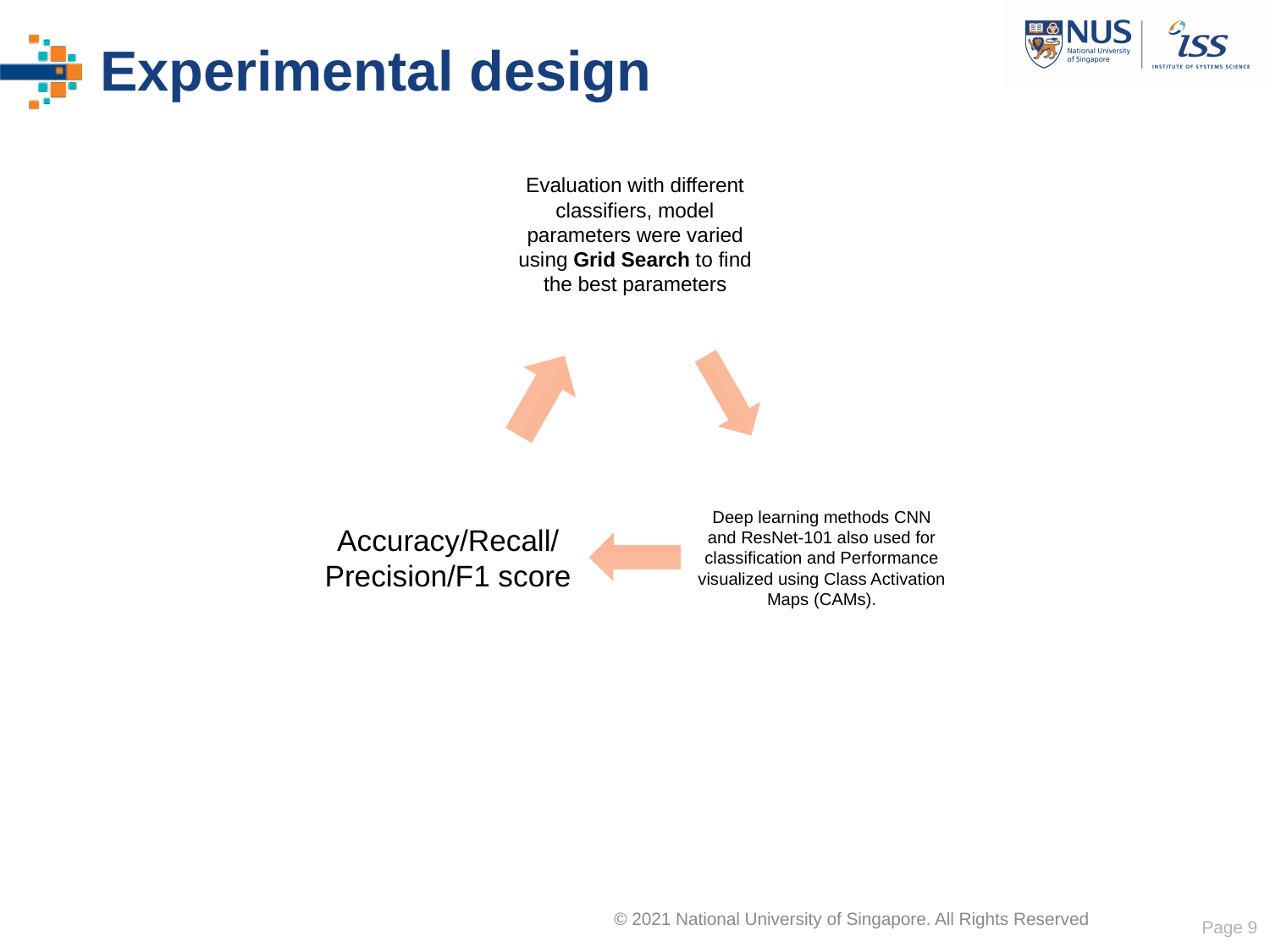

# Experimental design
Evaluation with different classifiers, model parameters were varied using Grid Search to find the best parameters
Deep learning methods CNN and ResNet-101 also used for classification and Performance visualized using Class Activation Maps (CAMs).
Accuracy/Recall/Precision/F1 score
Page 9